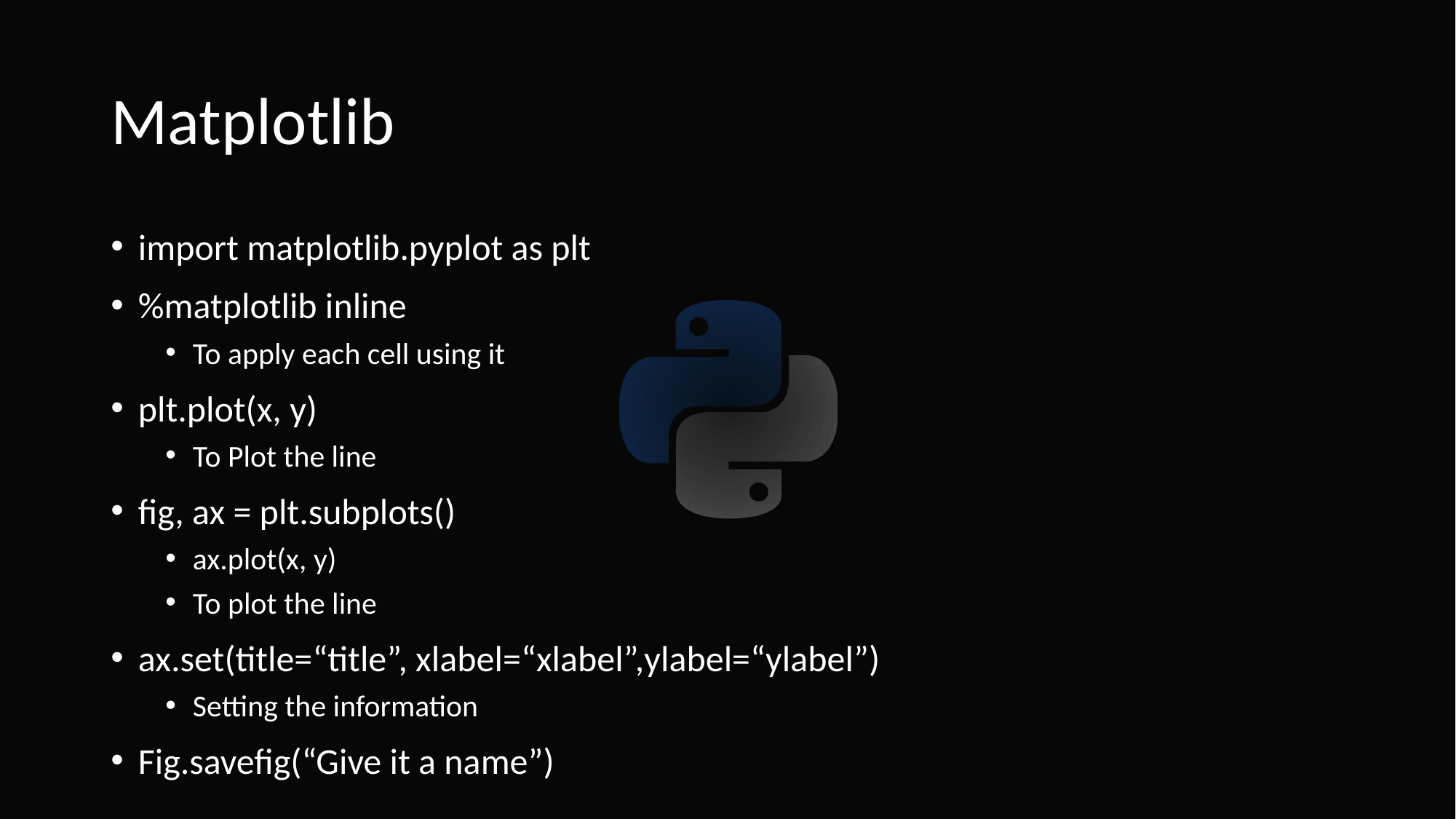

# Matplotlib
import matplotlib.pyplot as plt
%matplotlib inline
To apply each cell using it
plt.plot(x, y)
To Plot the line
fig, ax = plt.subplots()
ax.plot(x, y)
To plot the line
ax.set(title=“title”, xlabel=“xlabel”,ylabel=“ylabel”)
Setting the information
Fig.savefig(“Give it a name”)